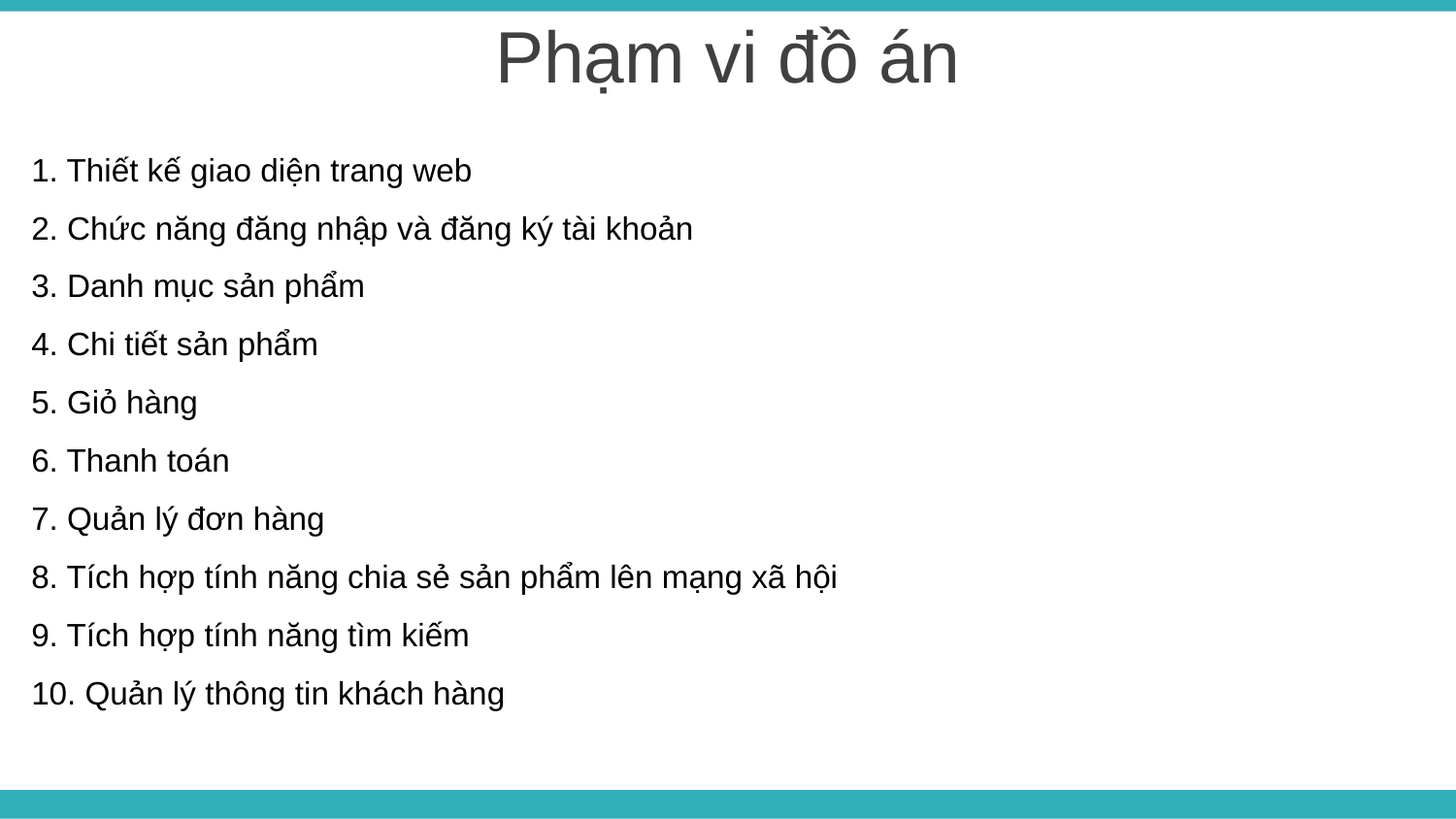

Phạm vi đồ án
1. Thiết kế giao diện trang web
2. Chức năng đăng nhập và đăng ký tài khoản
3. Danh mục sản phẩm
4. Chi tiết sản phẩm
5. Giỏ hàng
6. Thanh toán
7. Quản lý đơn hàng
8. Tích hợp tính năng chia sẻ sản phẩm lên mạng xã hội
9. Tích hợp tính năng tìm kiếm
10. Quản lý thông tin khách hàng